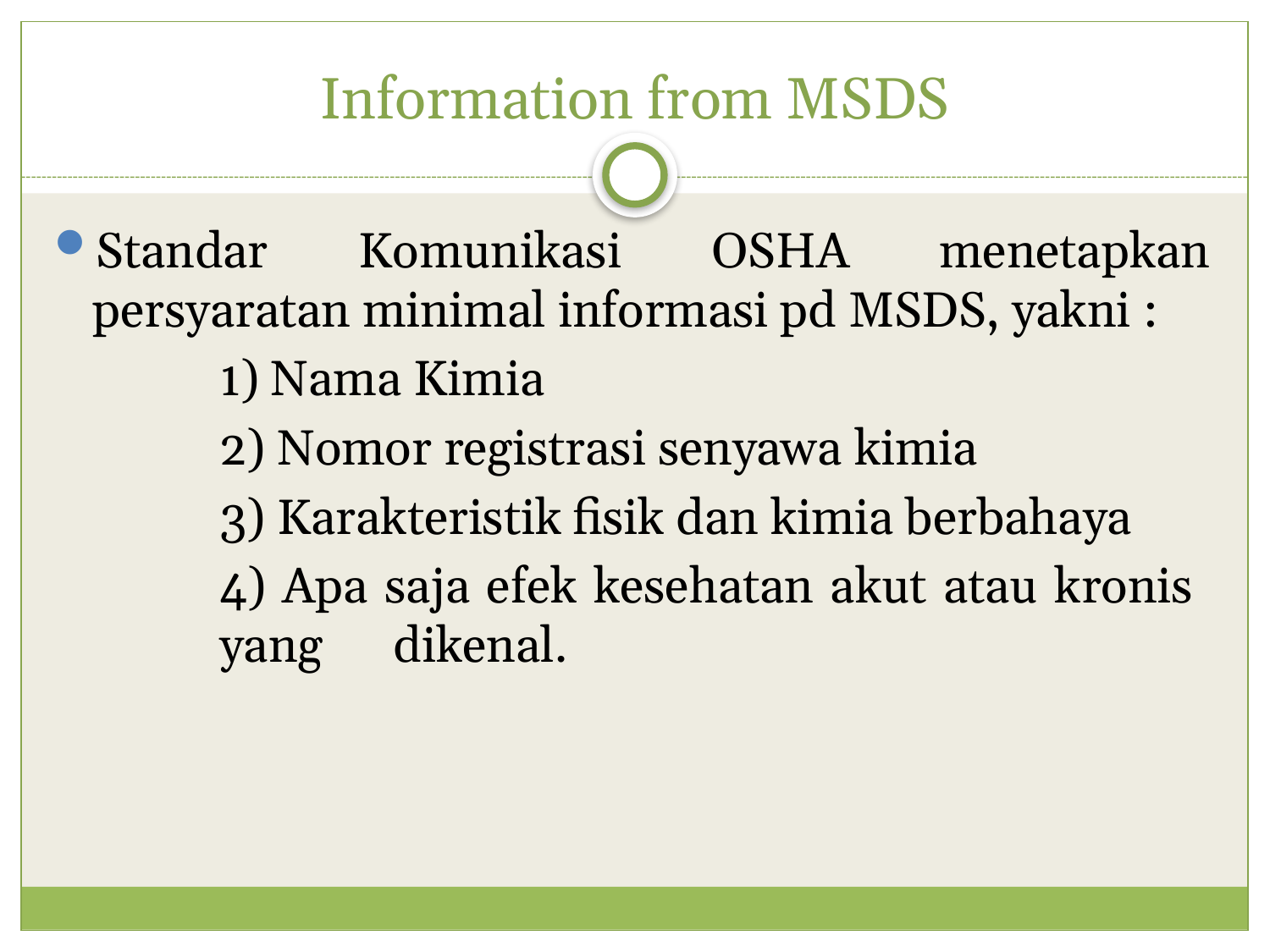

# Information from MSDS
Standar Komunikasi OSHA menetapkan persyaratan minimal informasi pd MSDS, yakni :
		1) Nama Kimia
		2) Nomor registrasi senyawa kimia
		3) Karakteristik fisik dan kimia berbahaya
		4) Apa saja efek kesehatan akut atau kronis  	yang 	    dikenal.